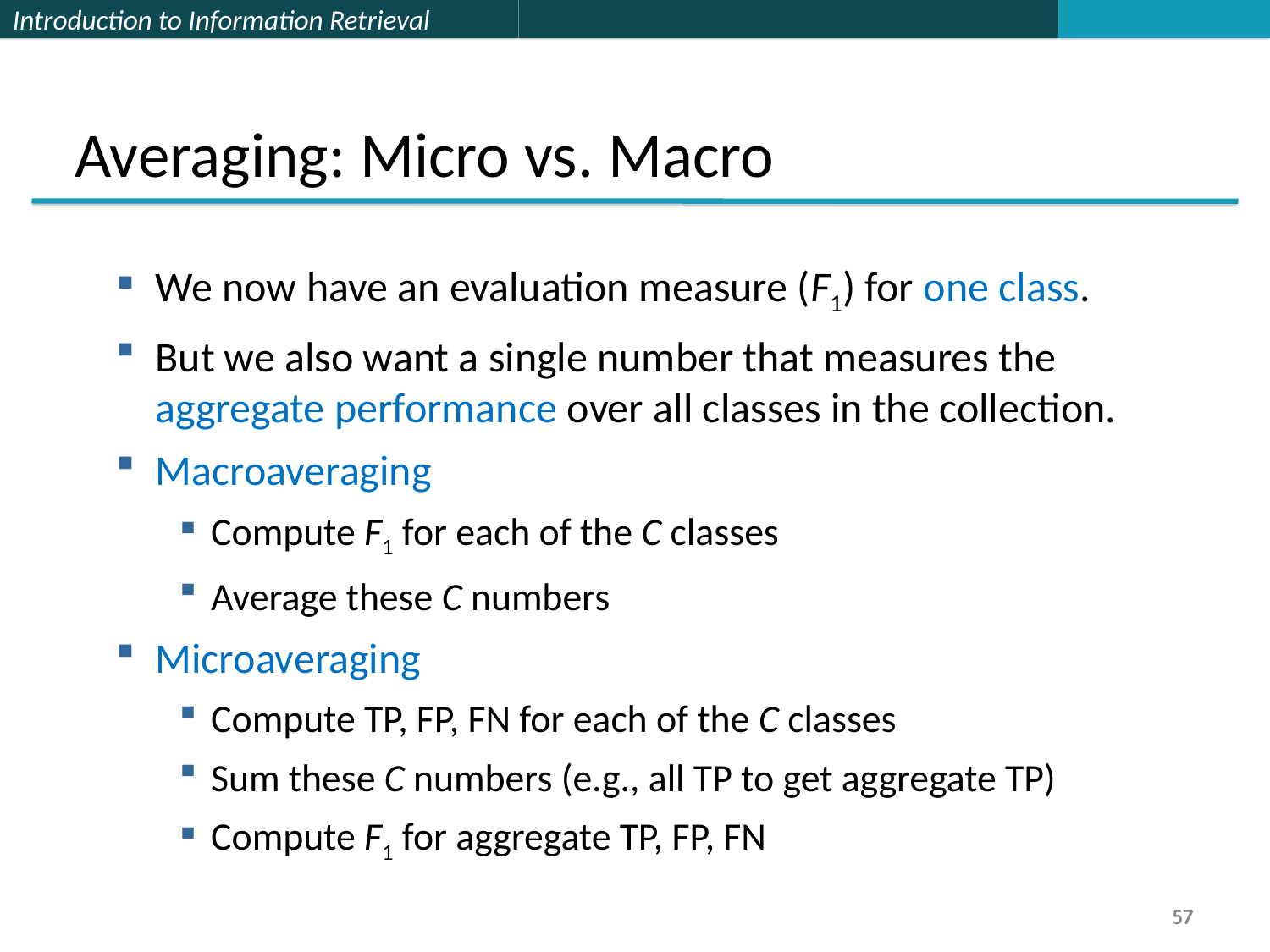

Averaging: Micro vs. Macro

We now have an evaluation measure (F1) for one class.
But we also want a single number that measures the aggregate performance over all classes in the collection.
Macroaveraging
Compute F1 for each of the C classes
Average these C numbers
Microaveraging
Compute TP, FP, FN for each of the C classes
Sum these C numbers (e.g., all TP to get aggregate TP)
Compute F1 for aggregate TP, FP, FN
57
57